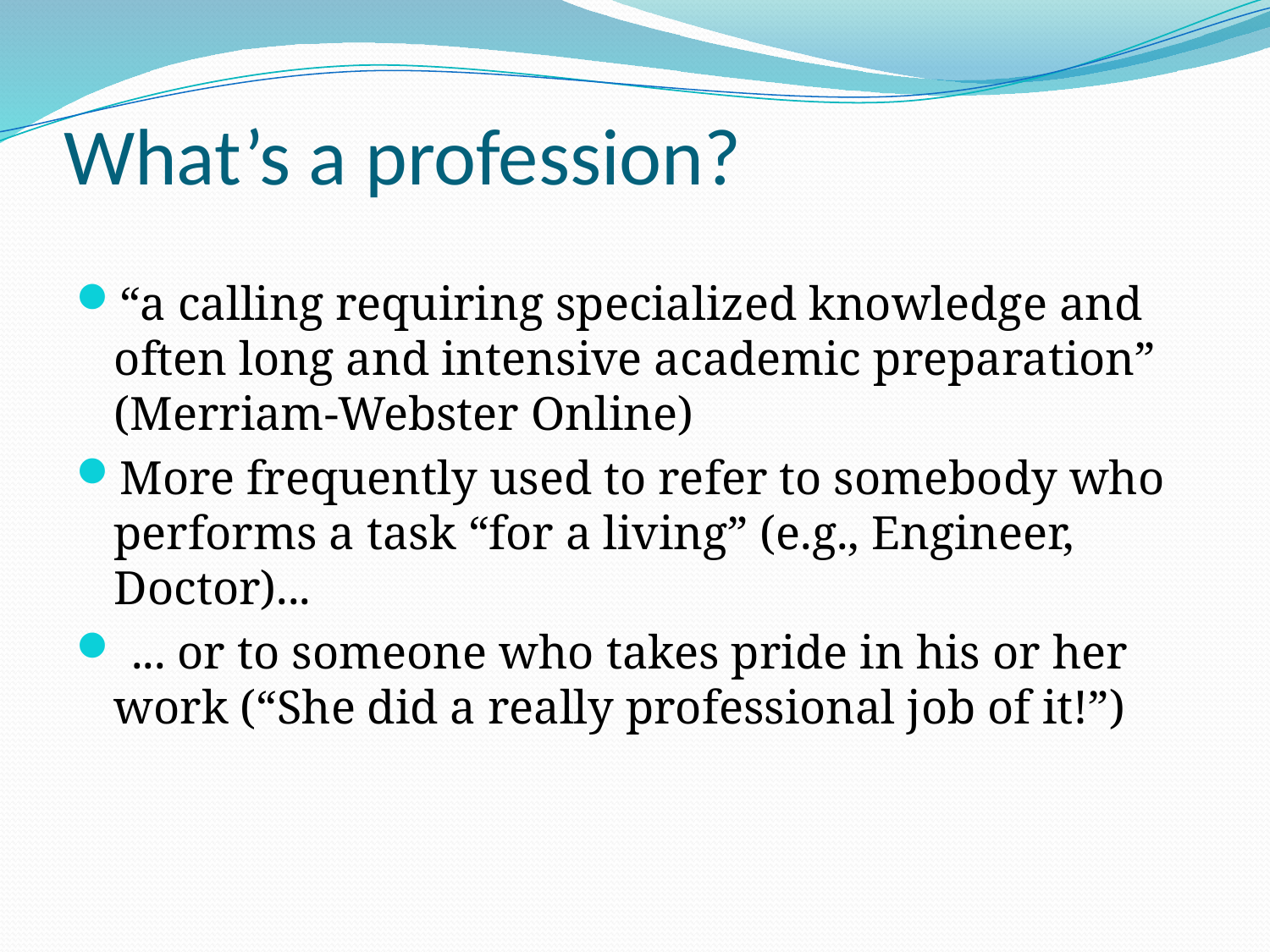

# What’s a profession?
“a calling requiring specialized knowledge and often long and intensive academic preparation” (Merriam-Webster Online)
More frequently used to refer to somebody who performs a task “for a living” (e.g., Engineer, Doctor)...
 ... or to someone who takes pride in his or her work (“She did a really professional job of it!”)